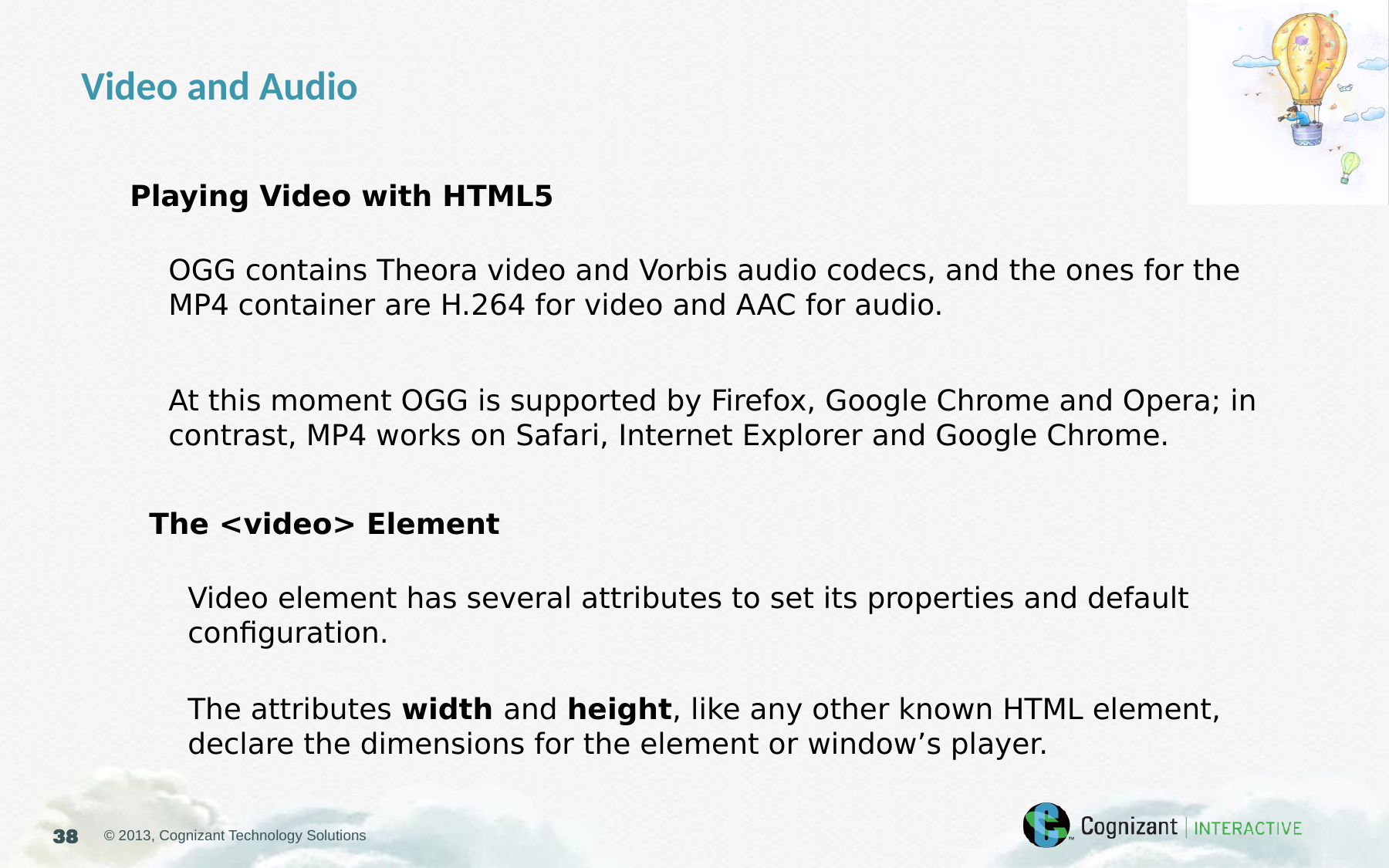

Video and Audio
Playing Video with HTML5
OGG contains Theora video and Vorbis audio codecs, and the ones for the MP4 container are H.264 for video and AAC for audio.
At this moment OGG is supported by Firefox, Google Chrome and Opera; in contrast, MP4 works on Safari, Internet Explorer and Google Chrome.
The <video> Element
Video element has several attributes to set its properties and default configuration.
The attributes width and height, like any other known HTML element, declare the dimensions for the element or window’s player.